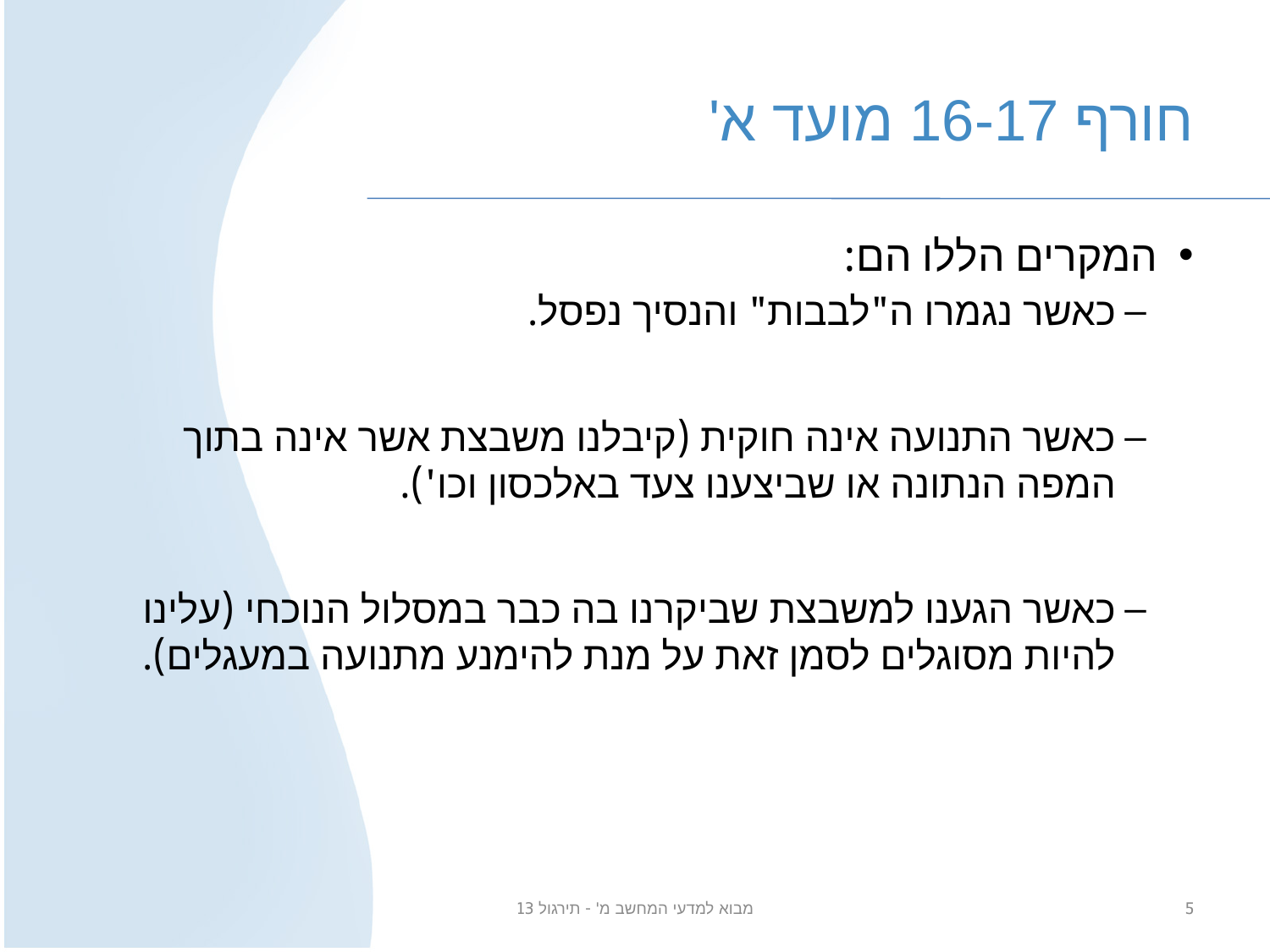

# חורף 16-17 מועד א'
המקרים הללו הם:
כאשר נגמרו ה"לבבות" והנסיך נפסל.

כאשר התנועה אינה חוקית (קיבלנו משבצת אשר אינה בתוך המפה הנתונה או שביצענו צעד באלכסון וכו').

כאשר הגענו למשבצת שביקרנו בה כבר במסלול הנוכחי (עלינו להיות מסוגלים לסמן זאת על מנת להימנע מתנועה במעגלים).
מבוא למדעי המחשב מ' - תירגול 13
5